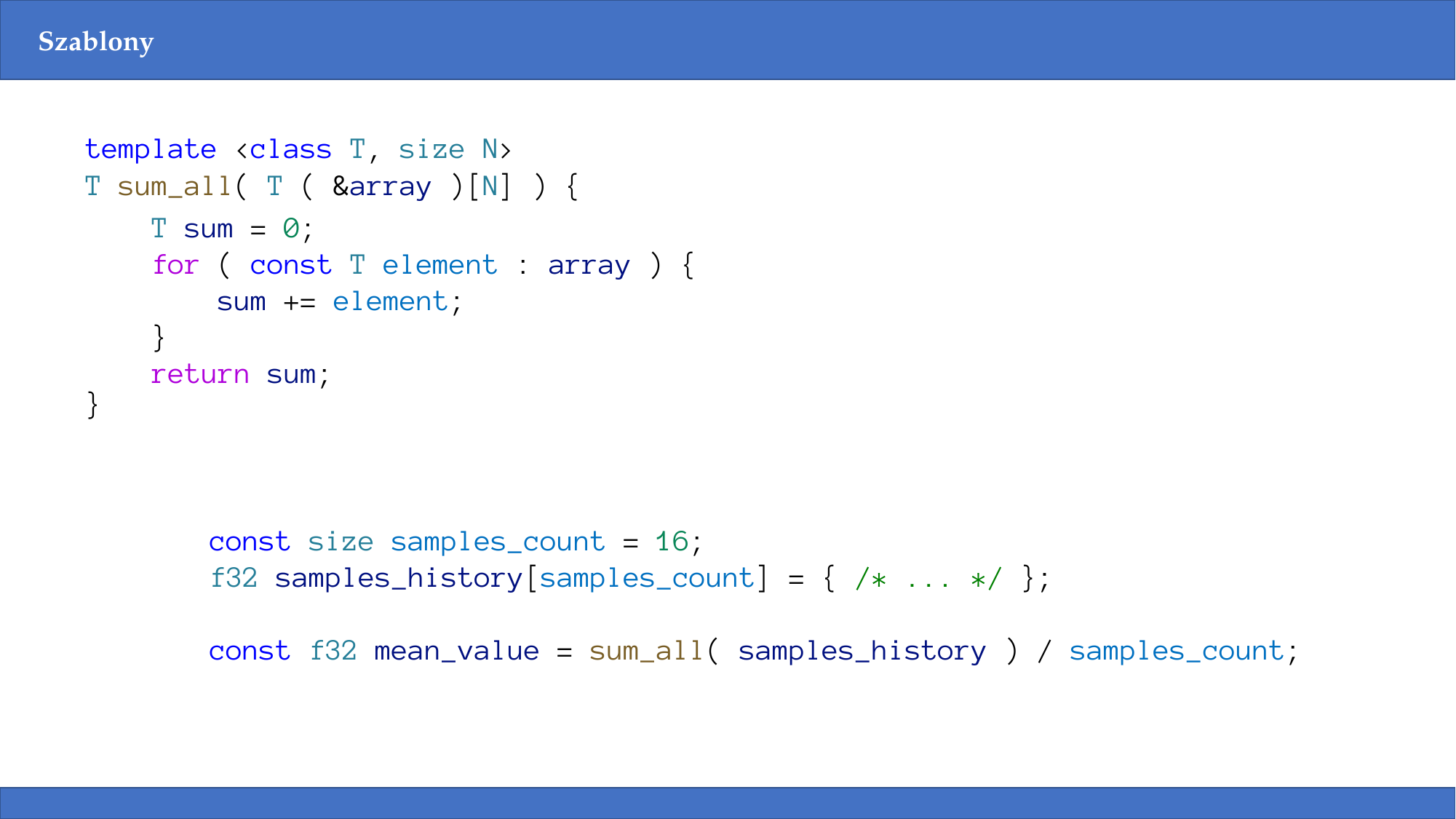

Szablony
template <class T, size N>
T sum_all( T ( &array )[N] ) {​

}
    T sum = 0;​​
    for ( const T element : array ) {​​
        sum += element;​​
    }​​
    return sum;​
const size samples_count = 16;
f32 samples_history[samples_count] = { /* ... */ };
const f32 mean_value = sum_all( samples_history ) / samples_count;